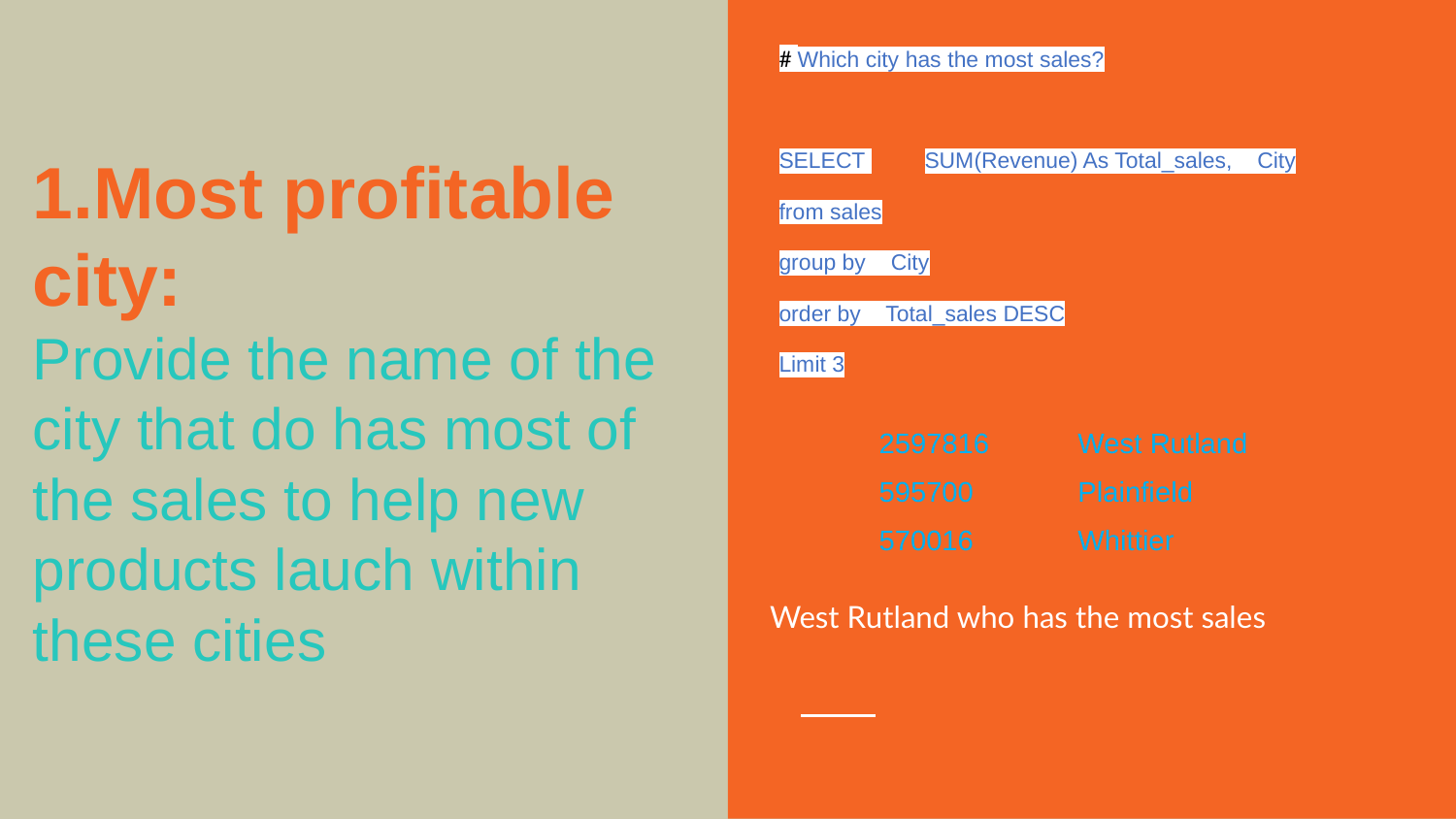

# Which city has the most sales?

SELECT 	SUM(Revenue) As Total_sales,    City
from sales
group by    City
order by    Total_sales DESC
Limit 3

West Rutland who has the most sales
# 1.Most profitable city:
Provide the name of the city that do has most of the sales to help new products lauch within these cities
| 2597816 | West Rutland |
| --- | --- |
| 595700 | Plainfield |
| 570016 | Whittier |